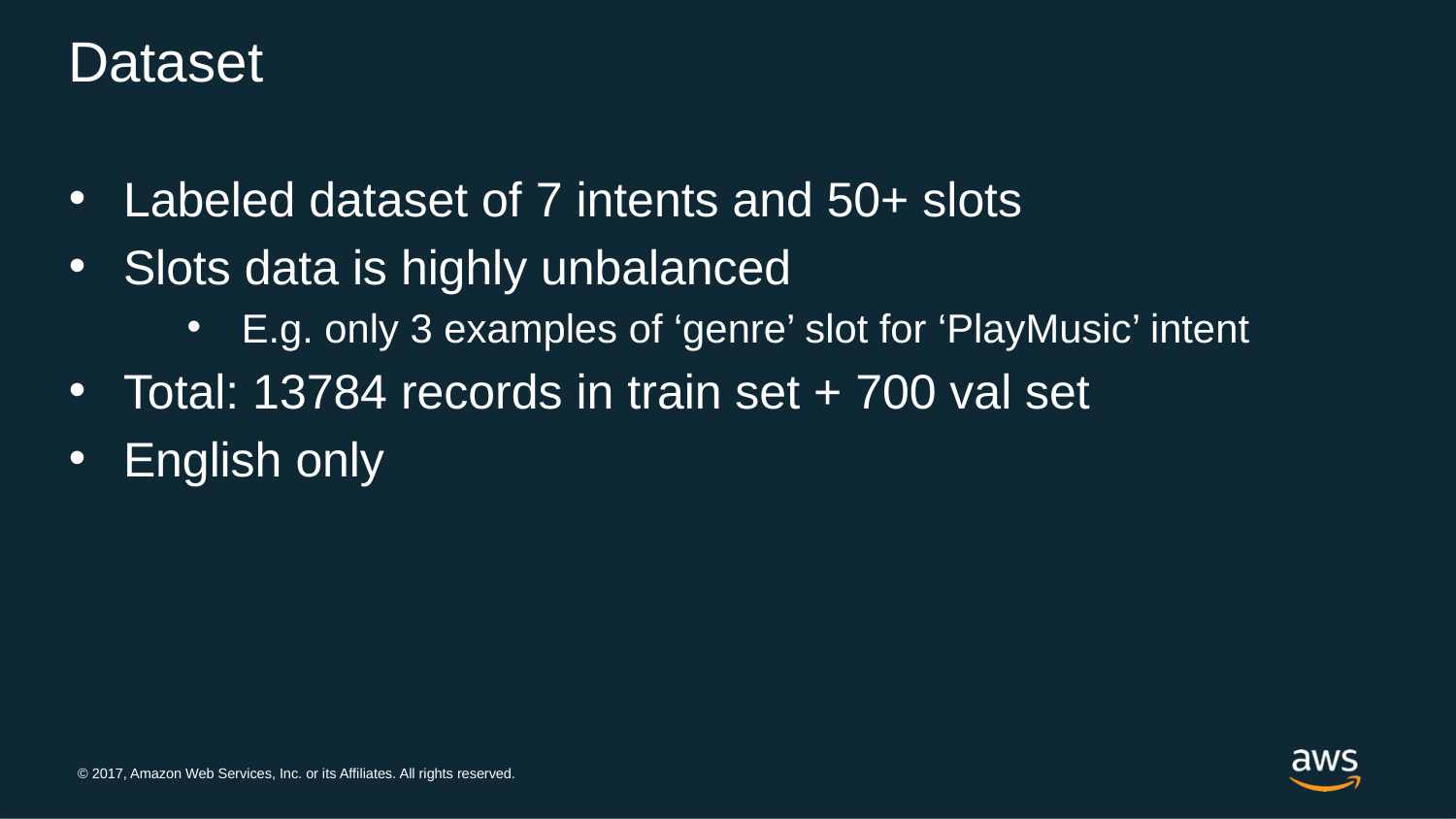

# Dataset
Labeled dataset of 7 intents and 50+ slots
Slots data is highly unbalanced
E.g. only 3 examples of ‘genre’ slot for ‘PlayMusic’ intent
Total: 13784 records in train set + 700 val set
English only